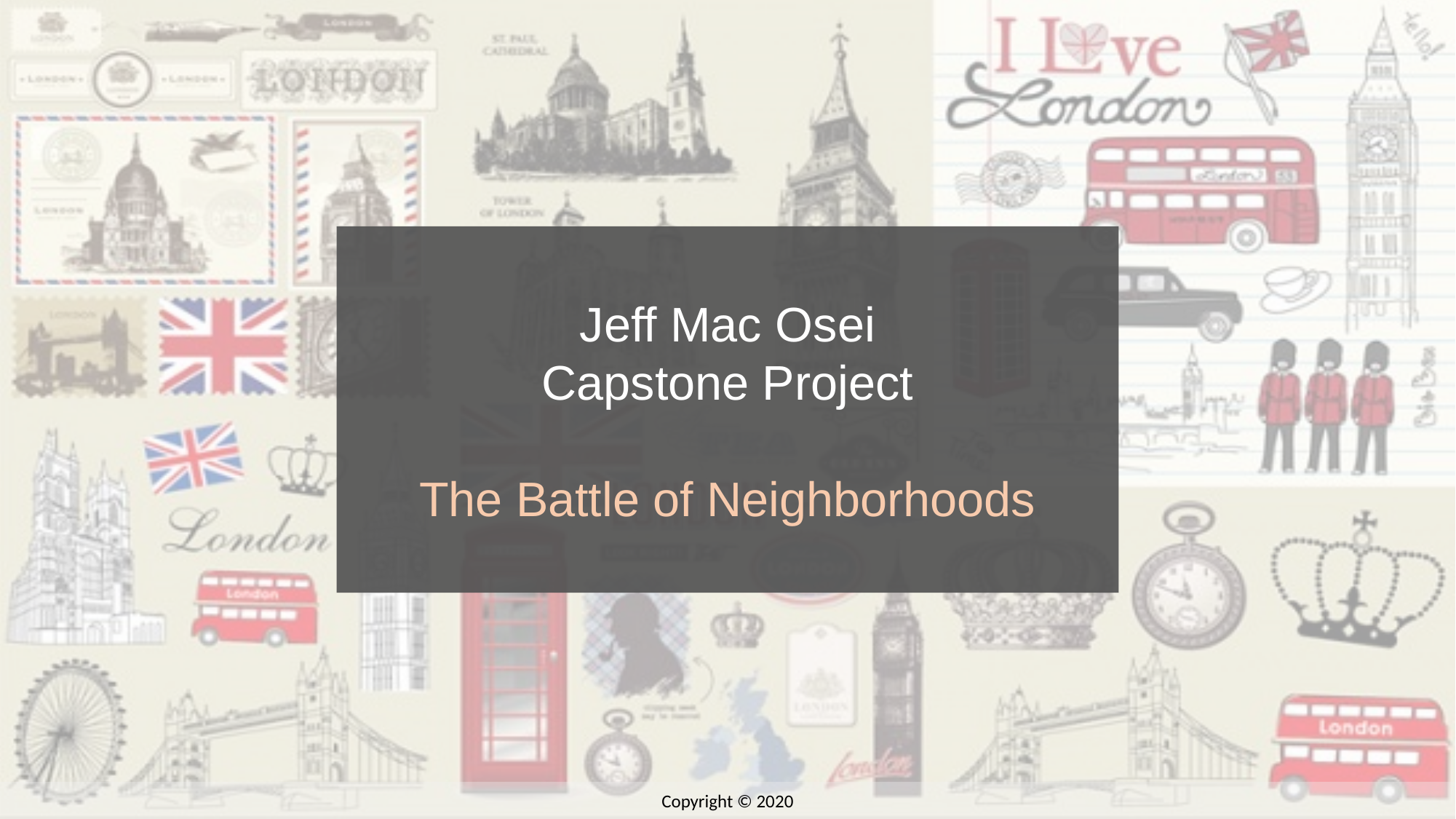

Jeff Mac Osei
Capstone Project

The Battle of Neighborhoods
Copyright © 2020